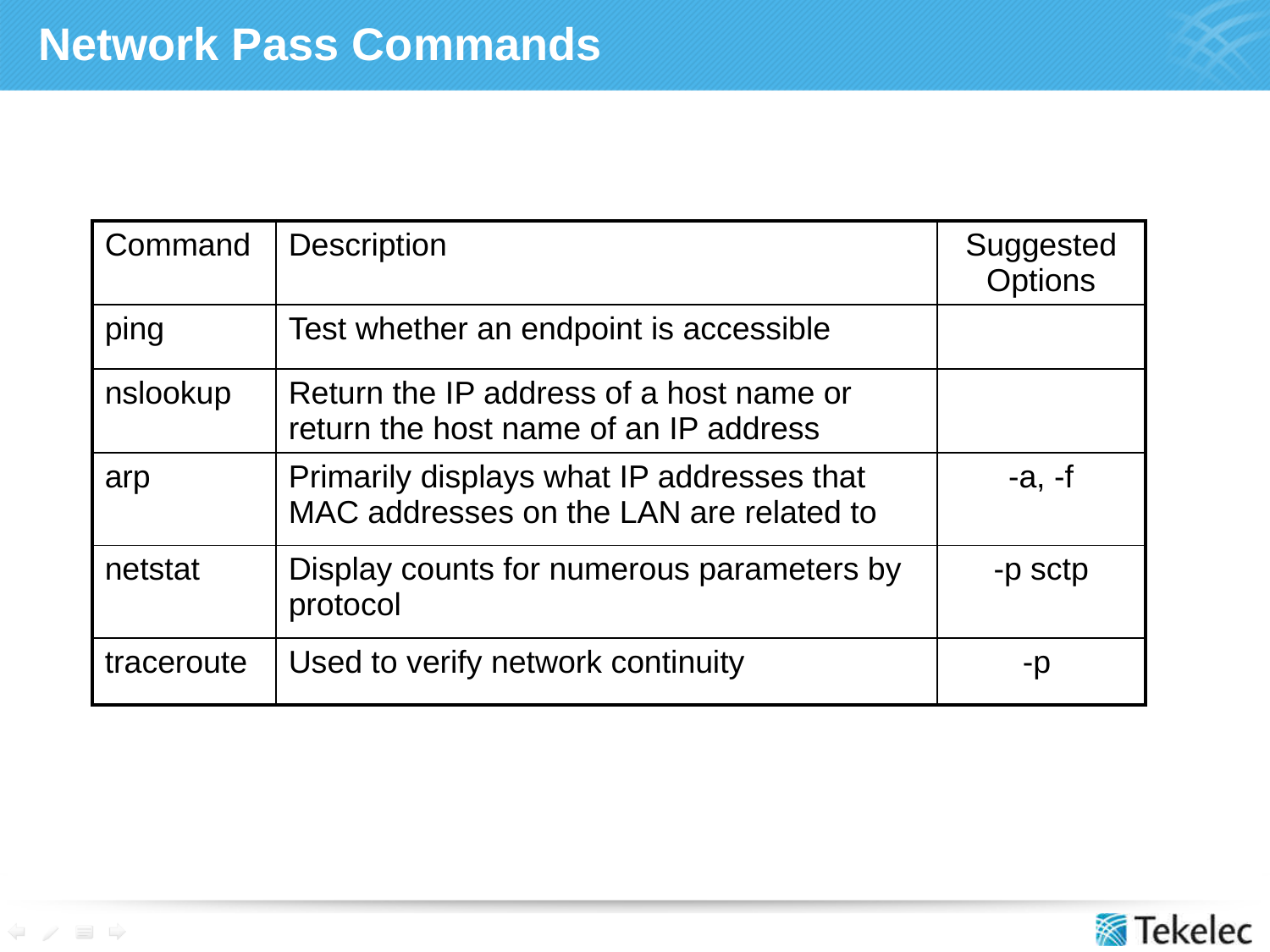

# Network Pass Commands
| Command | Description | Suggested Options |
| --- | --- | --- |
| ping | Test whether an endpoint is accessible |  |
| nslookup | Return the IP address of a host name or return the host name of an IP address |  |
| arp | Primarily displays what IP addresses that MAC addresses on the LAN are related to | -a, -f |
| netstat | Display counts for numerous parameters by protocol | -p sctp |
| traceroute | Used to verify network continuity | -p |